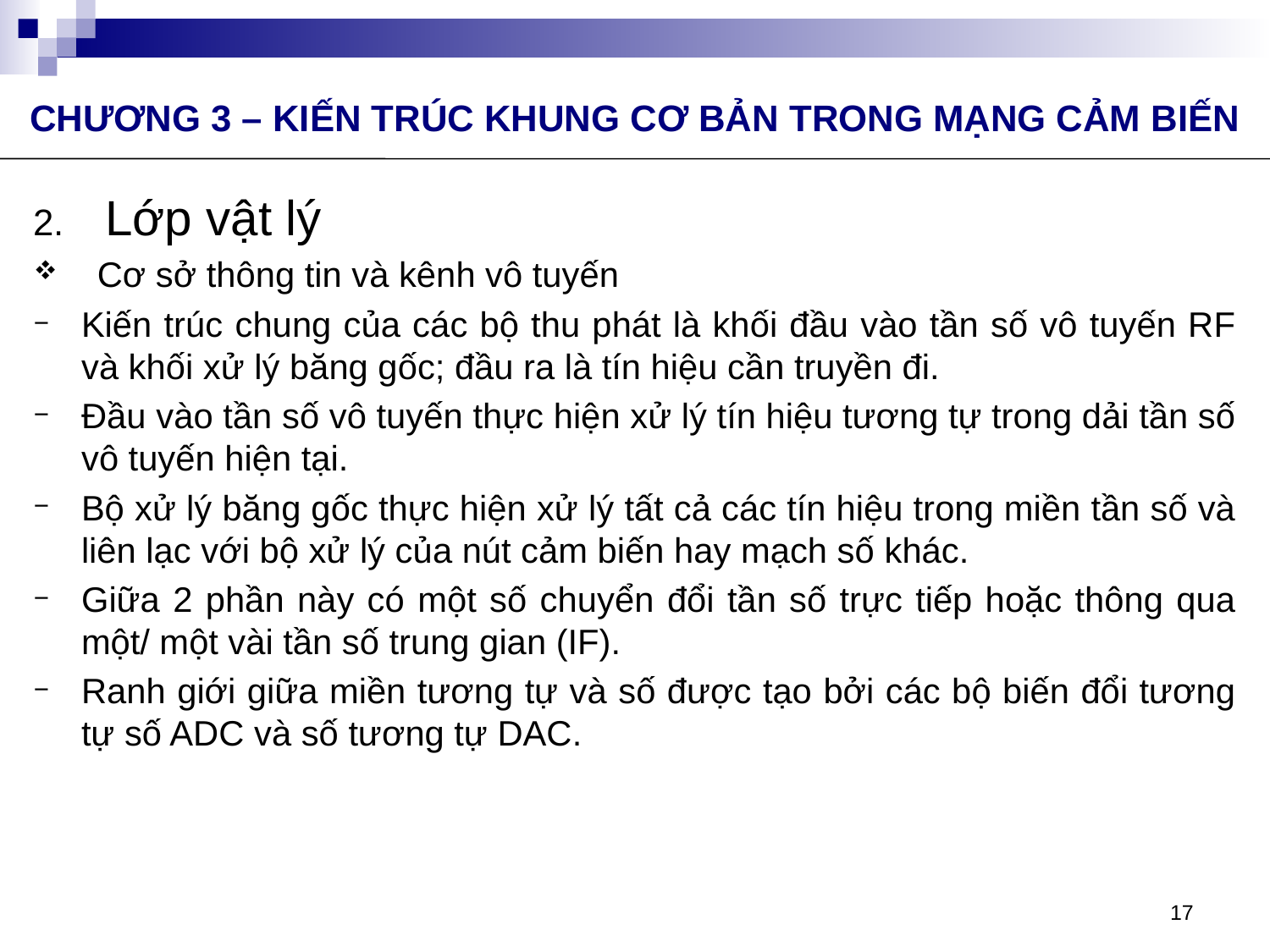

CHƯƠNG 3 – KIẾN TRÚC KHUNG CƠ BẢN TRONG MẠNG CẢM BIẾN

Lớp vật lý
Cơ sở thông tin và kênh vô tuyến
Kiến trúc chung của các bộ thu phát là khối đầu vào tần số vô tuyến RF và khối xử lý băng gốc; đầu ra là tín hiệu cần truyền đi.
Đầu vào tần số vô tuyến thực hiện xử lý tín hiệu tương tự trong dải tần số vô tuyến hiện tại.
Bộ xử lý băng gốc thực hiện xử lý tất cả các tín hiệu trong miền tần số và liên lạc với bộ xử lý của nút cảm biến hay mạch số khác.
Giữa 2 phần này có một số chuyển đổi tần số trực tiếp hoặc thông qua một/ một vài tần số trung gian (IF).
Ranh giới giữa miền tương tự và số được tạo bởi các bộ biến đổi tương tự số ADC và số tương tự DAC.
17